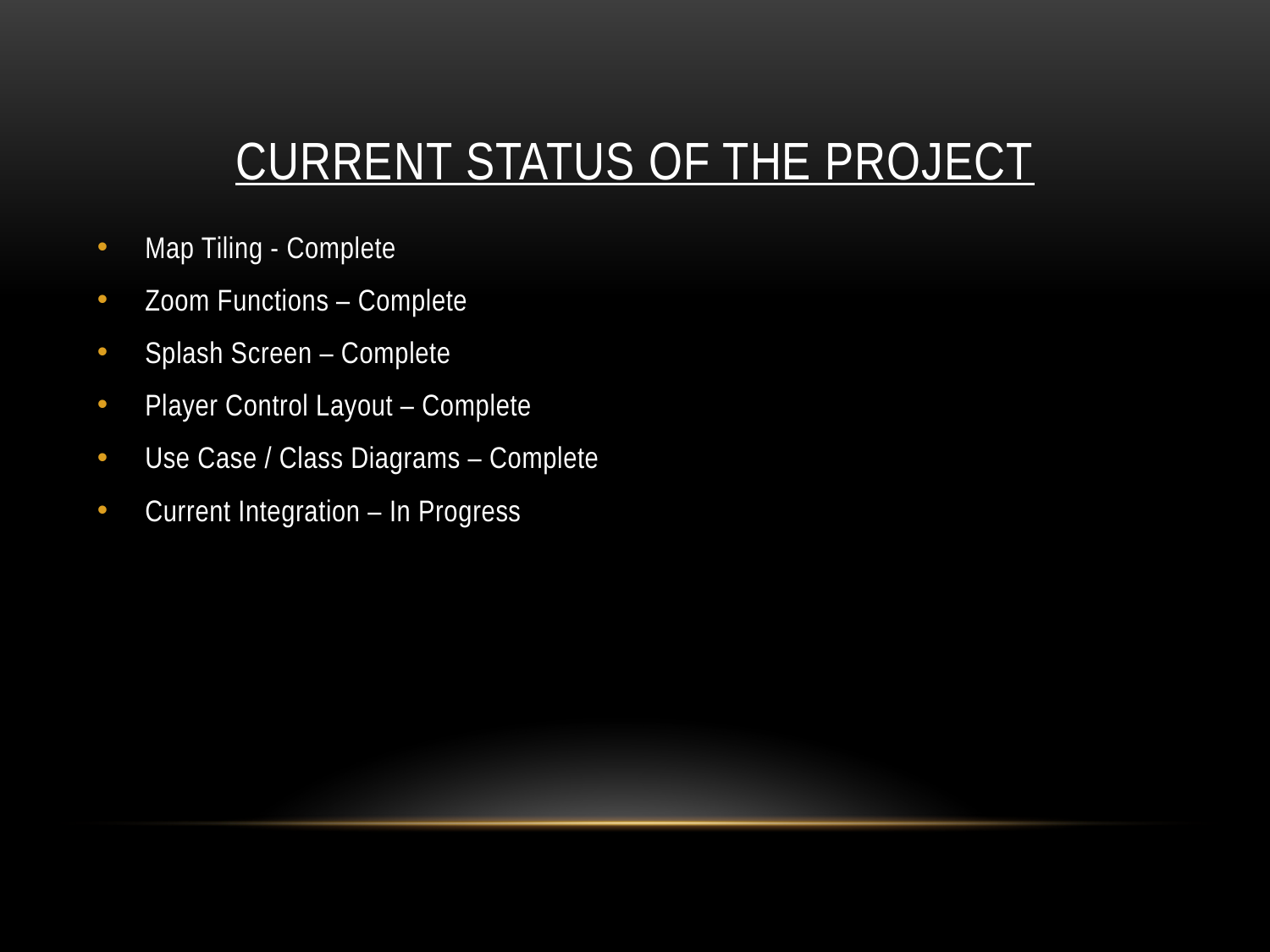

# Current status of the Project
Map Tiling - Complete
Zoom Functions – Complete
Splash Screen – Complete
Player Control Layout – Complete
Use Case / Class Diagrams – Complete
Current Integration – In Progress